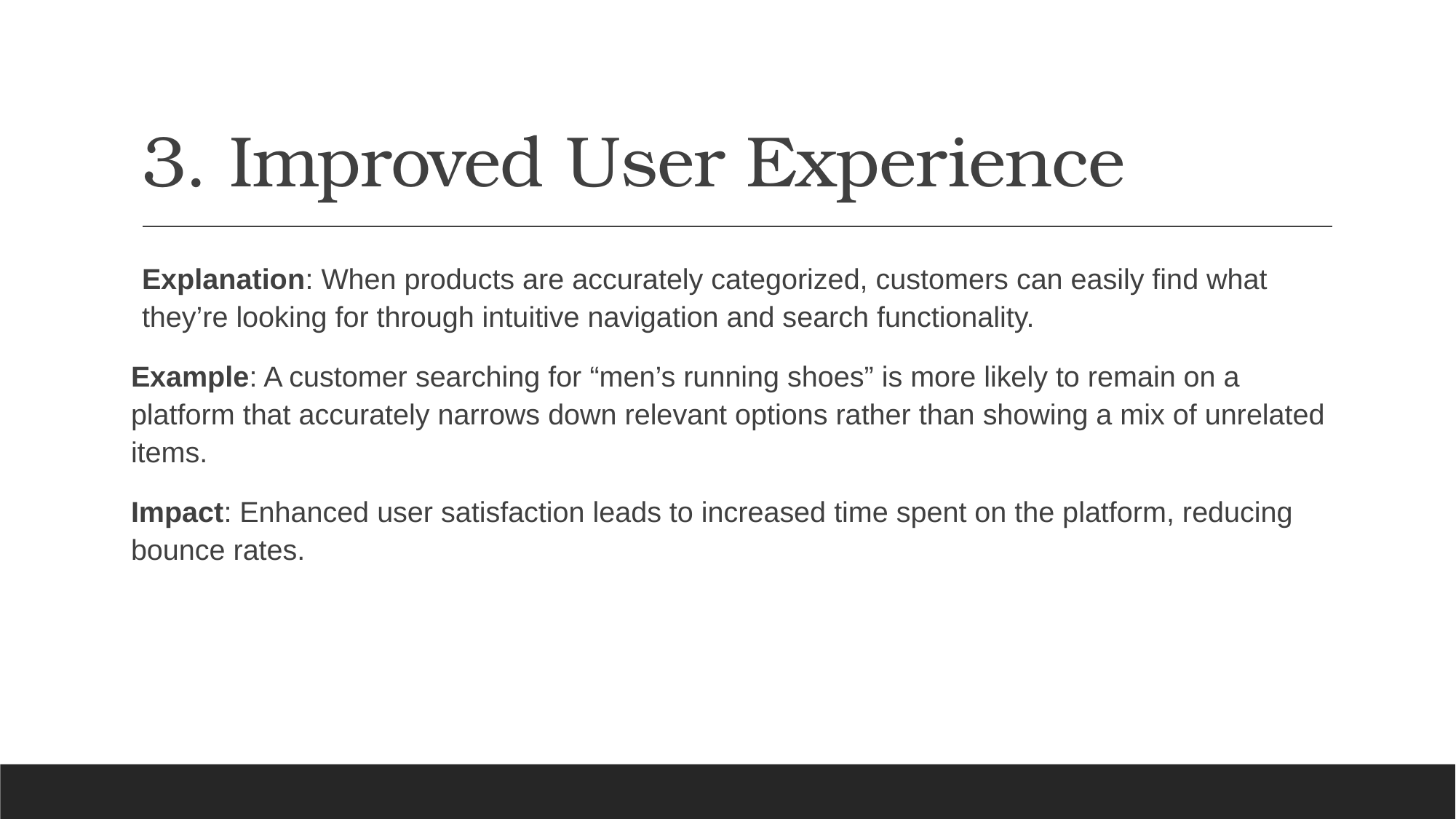

# 3. Improved User Experience
Explanation: When products are accurately categorized, customers can easily find what they’re looking for through intuitive navigation and search functionality.
Example: A customer searching for “men’s running shoes” is more likely to remain on a platform that accurately narrows down relevant options rather than showing a mix of unrelated items.
Impact: Enhanced user satisfaction leads to increased time spent on the platform, reducing bounce rates.